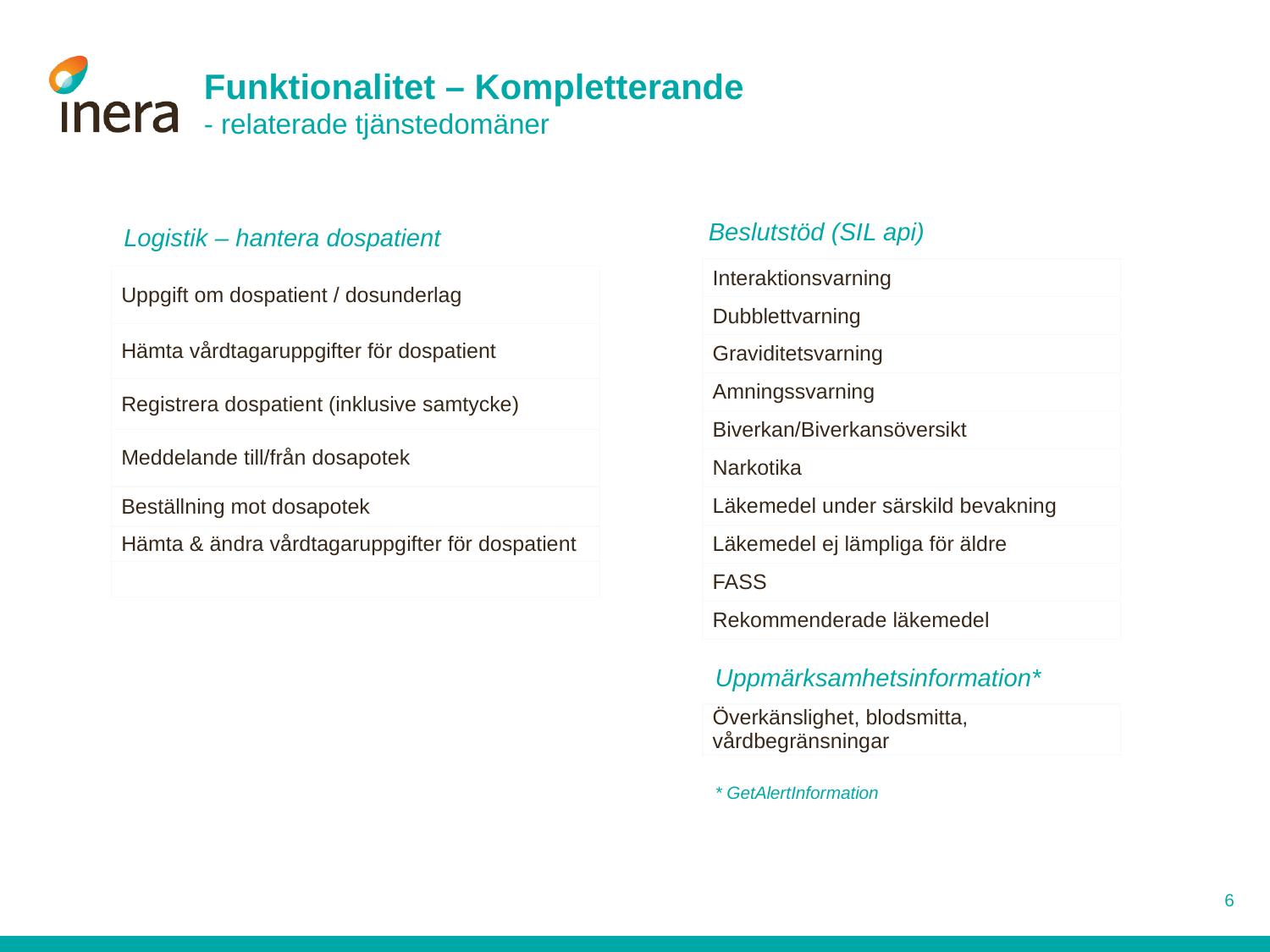

# Funktionalitet – Kompletterande - relaterade tjänstedomäner
Beslutstöd (SIL api)
Logistik – hantera dospatient
| Interaktionsvarning |
| --- |
| Dubblettvarning |
| Graviditetsvarning |
| Amningssvarning |
| Biverkan/Biverkansöversikt |
| Narkotika |
| Läkemedel under särskild bevakning |
| Läkemedel ej lämpliga för äldre |
| FASS |
| Rekommenderade läkemedel |
| Uppgift om dospatient / dosunderlag |
| --- |
| Hämta vårdtagaruppgifter för dospatient |
| Registrera dospatient (inklusive samtycke) |
| Meddelande till/från dosapotek |
| Beställning mot dosapotek |
| Hämta & ändra vårdtagaruppgifter för dospatient |
|  |
Uppmärksamhetsinformation*
| Överkänslighet, blodsmitta, vårdbegränsningar |
| --- |
* GetAlertInformation
6